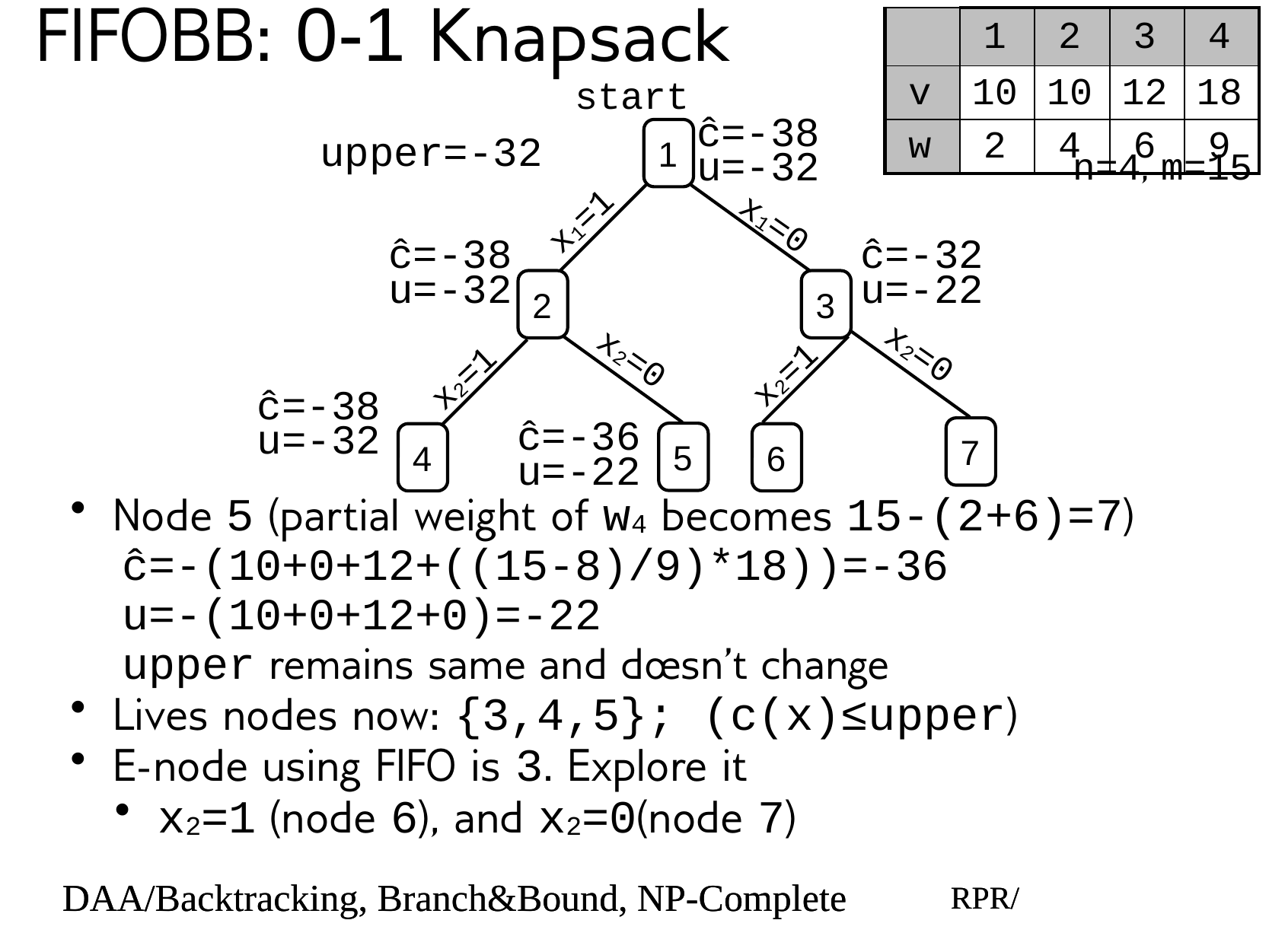

# FIFOBB: 0-1 Knapsack
|  | 1 | 2 | 3 | 4 |
| --- | --- | --- | --- | --- |
| v | 10 | 10 | 12 | 18 |
| w | 2 | 4 | 6 | 9 |
start
1
ĉ=-38
u=-32
upper=-32
n=4, m=15

x1=1
x1=0
ĉ=-38
u=-32
ĉ=-32
u=-22
2
3
x2=0

x2=1
x2=0

x2=1
ĉ=-38
u=-32
ĉ=-36
u=-22
7
5
4
6
Node 5 (partial weight of w4 becomes 15-(2+6)=7)
ĉ=-(10+0+12+((15-8)/9)*18))=-36
u=-(10+0+12+0)=-22
upper remains same and doesn’t change
Lives nodes now: {3,4,5}; (c(x)≤upper)
E-node using FIFO is 3. Explore it
x2=1 (node 6), and x2=0(node 7)
DAA/Backtracking, Branch&Bound, NP-Complete
RPR/
11